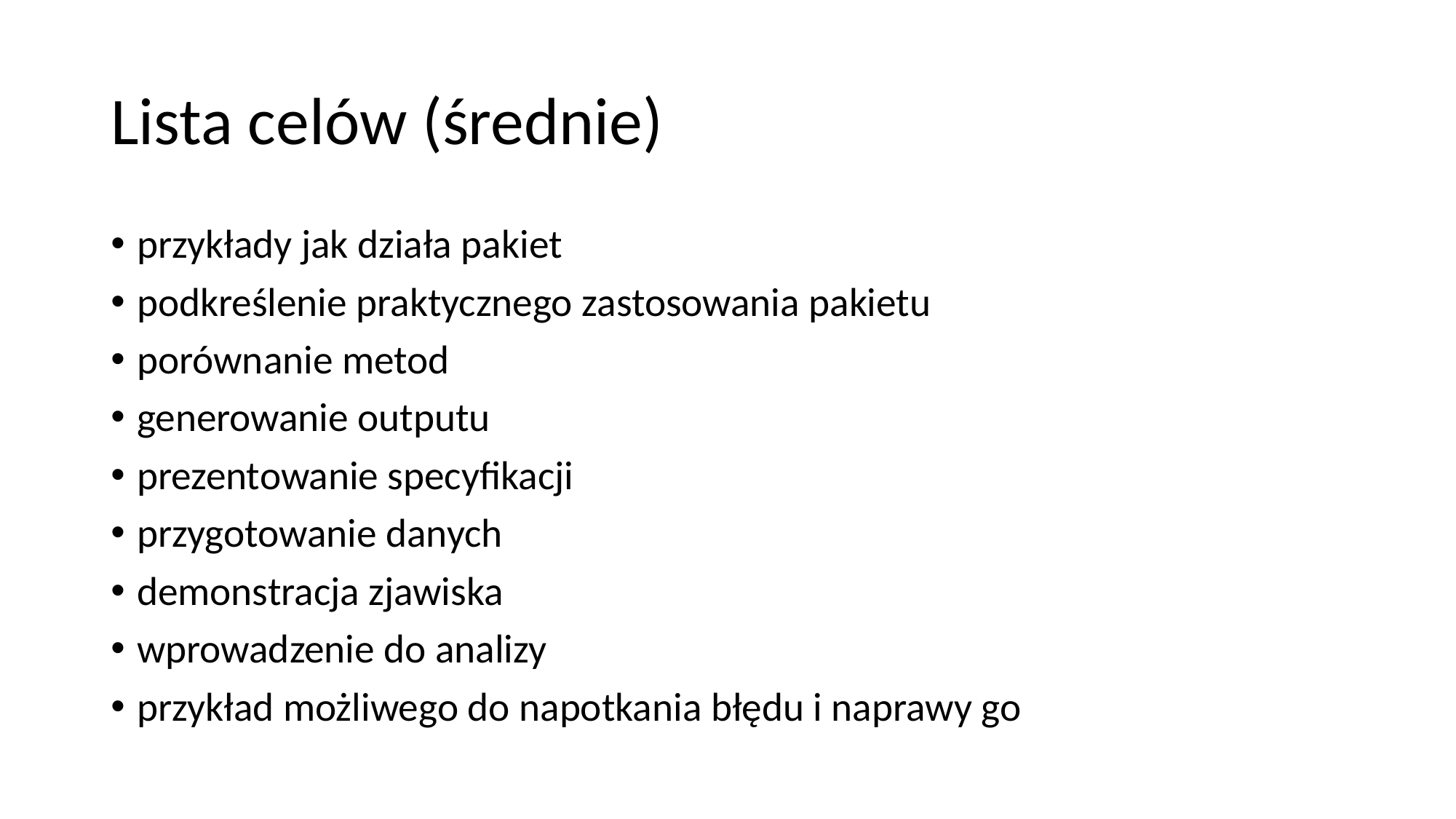

# Lista celów (średnie)
przykłady jak działa pakiet
podkreślenie praktycznego zastosowania pakietu
porównanie metod
generowanie outputu
prezentowanie specyfikacji
przygotowanie danych
demonstracja zjawiska
wprowadzenie do analizy
przykład możliwego do napotkania błędu i naprawy go